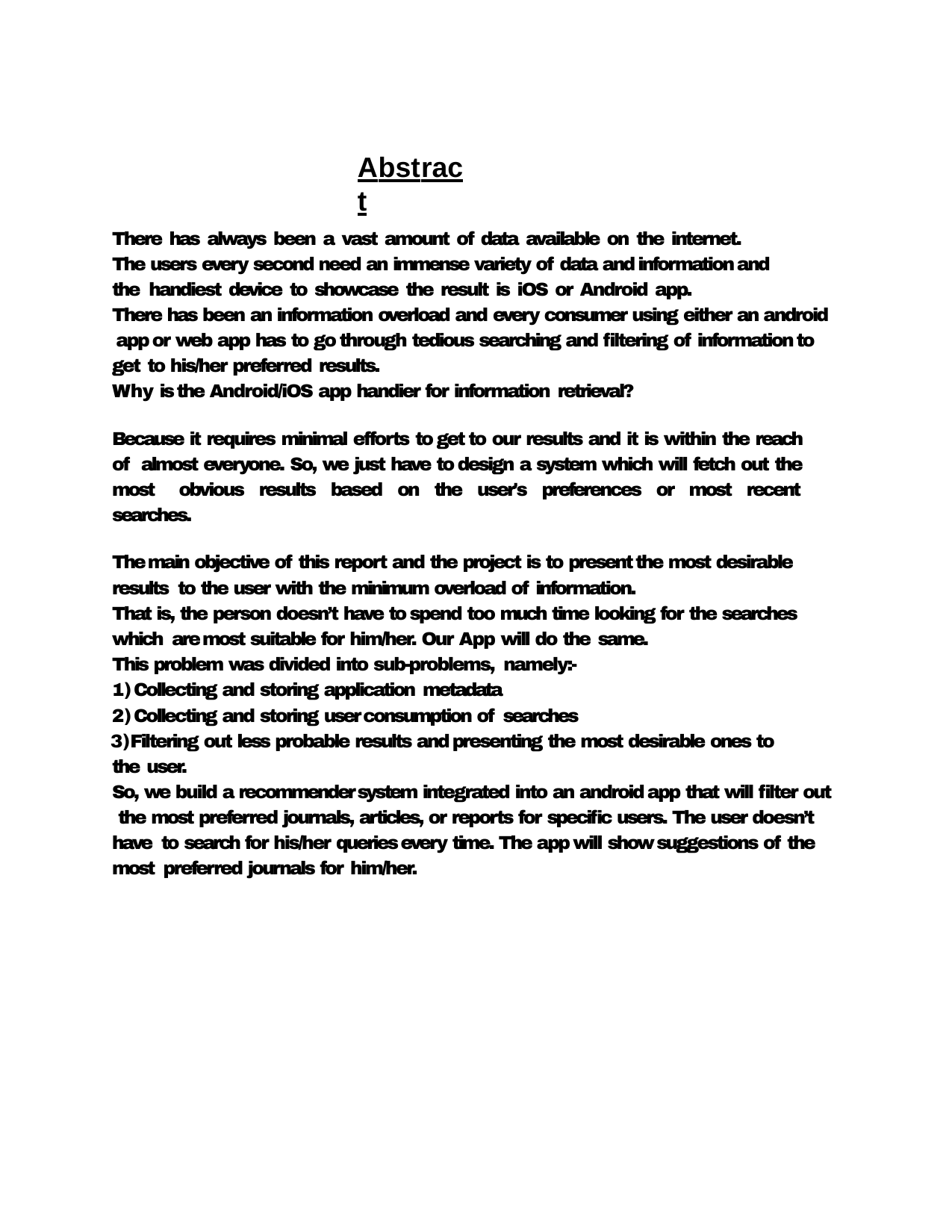

Abstract
There has always been a vast amount of data available on the internet.
The users every second need an immense variety of data and information and the  handiest device to showcase the result is iOS or Android app.
There has been an information overload and every consumer using either an android  app or web app has to go through tedious searching and filtering of information to get  to his/her preferred results.
Why is the Android/iOS app handier for information retrieval?

Because it requires minimal efforts to get to our results and it is within the reach of  almost everyone. So, we just have to design a system which will fetch out the most  obvious results based on the user's preferences or most recent searches.

The main objective of this report and the project is to present the most desirable results  to the user with the minimum overload of information.
That is, the person doesn’t have to spend too much time looking for the searches which  are most suitable for him/her. Our App will do the same.
This problem was divided into sub-problems, namely:-
Collecting and storing application metadata
Collecting and storing user consumption of searches
Filtering out less probable results and presenting the most desirable ones to the  user.
So, we build a recommender system integrated into an android app that will filter out  the most preferred journals, articles, or reports for specific users. The user doesn’t have  to search for his/her queries every time. The app will show suggestions of the most  preferred journals for him/her.